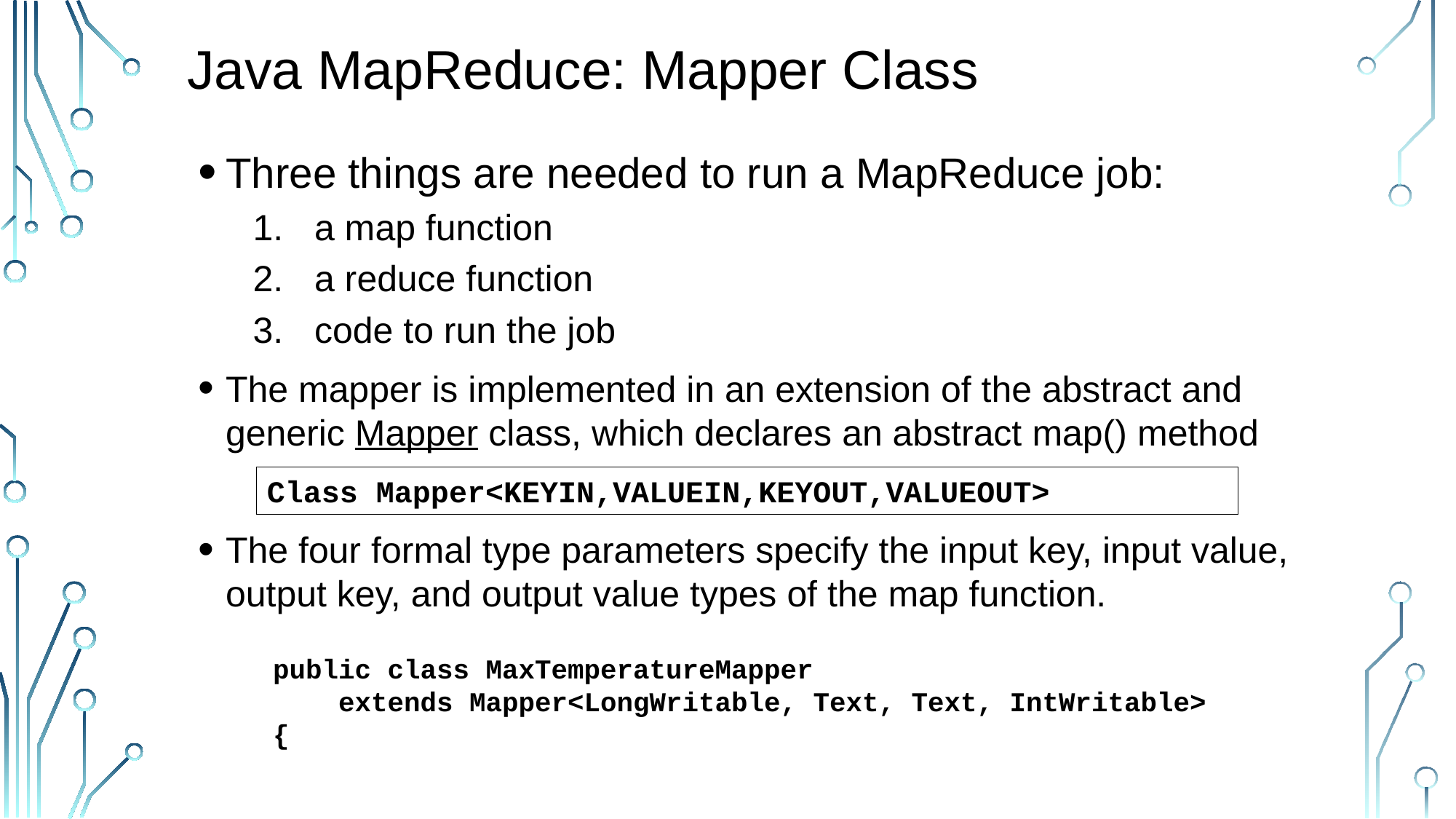

# Java MapReduce: Mapper Class
Three things are needed to run a MapReduce job:
a map function
a reduce function
code to run the job
The mapper is implemented in an extension of the abstract and generic Mapper class, which declares an abstract map() method

The four formal type parameters specify the input key, input value, output key, and output value types of the map function.
Class Mapper<KEYIN,VALUEIN,KEYOUT,VALUEOUT>
public class MaxTemperatureMapper
    extends Mapper<LongWritable, Text, Text, IntWritable> {